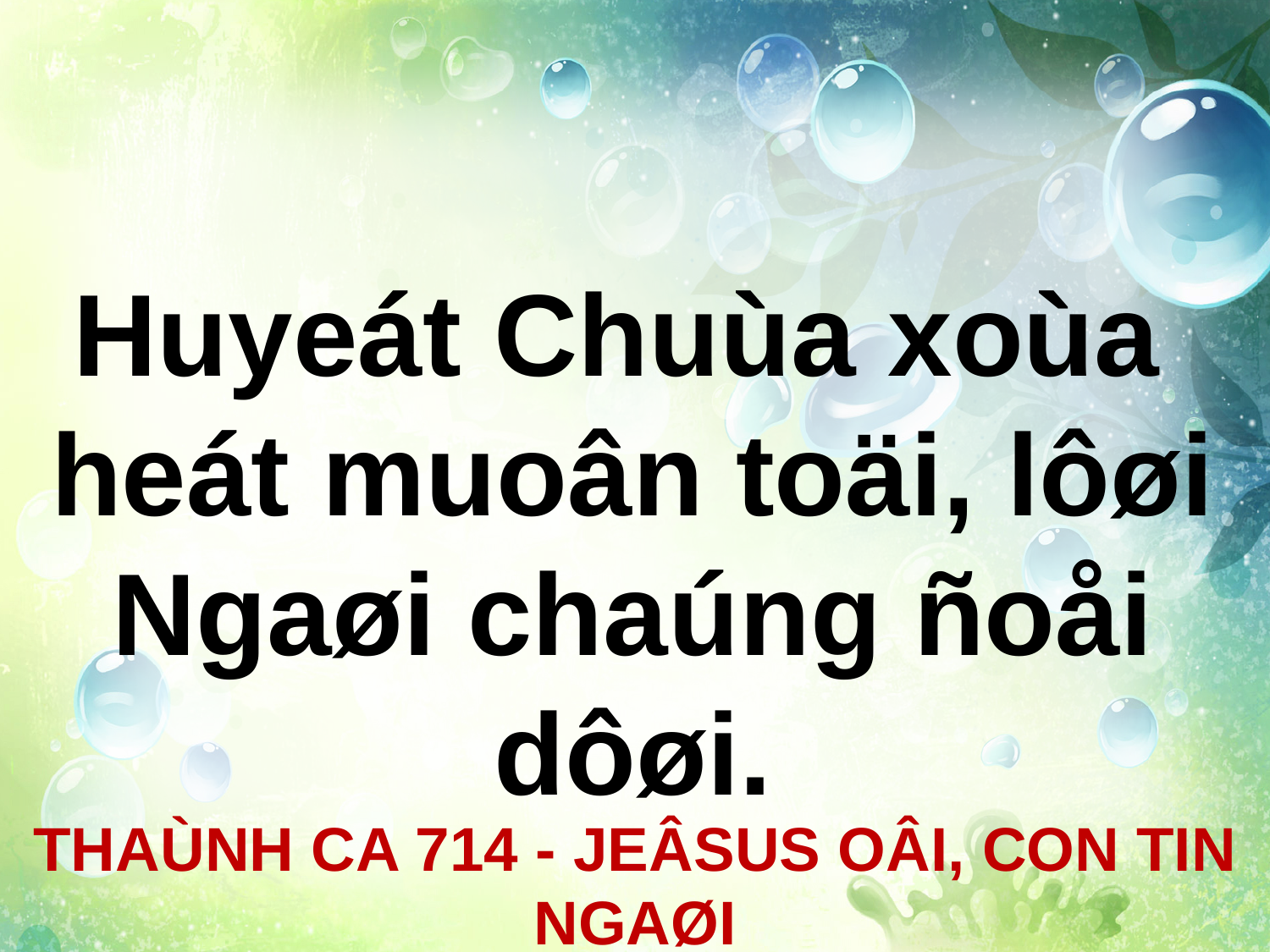

Huyeát Chuùa xoùa
heát muoân toäi, lôøi Ngaøi chaúng ñoåi dôøi.
THAÙNH CA 714 - JEÂSUS OÂI, CON TIN NGAØI